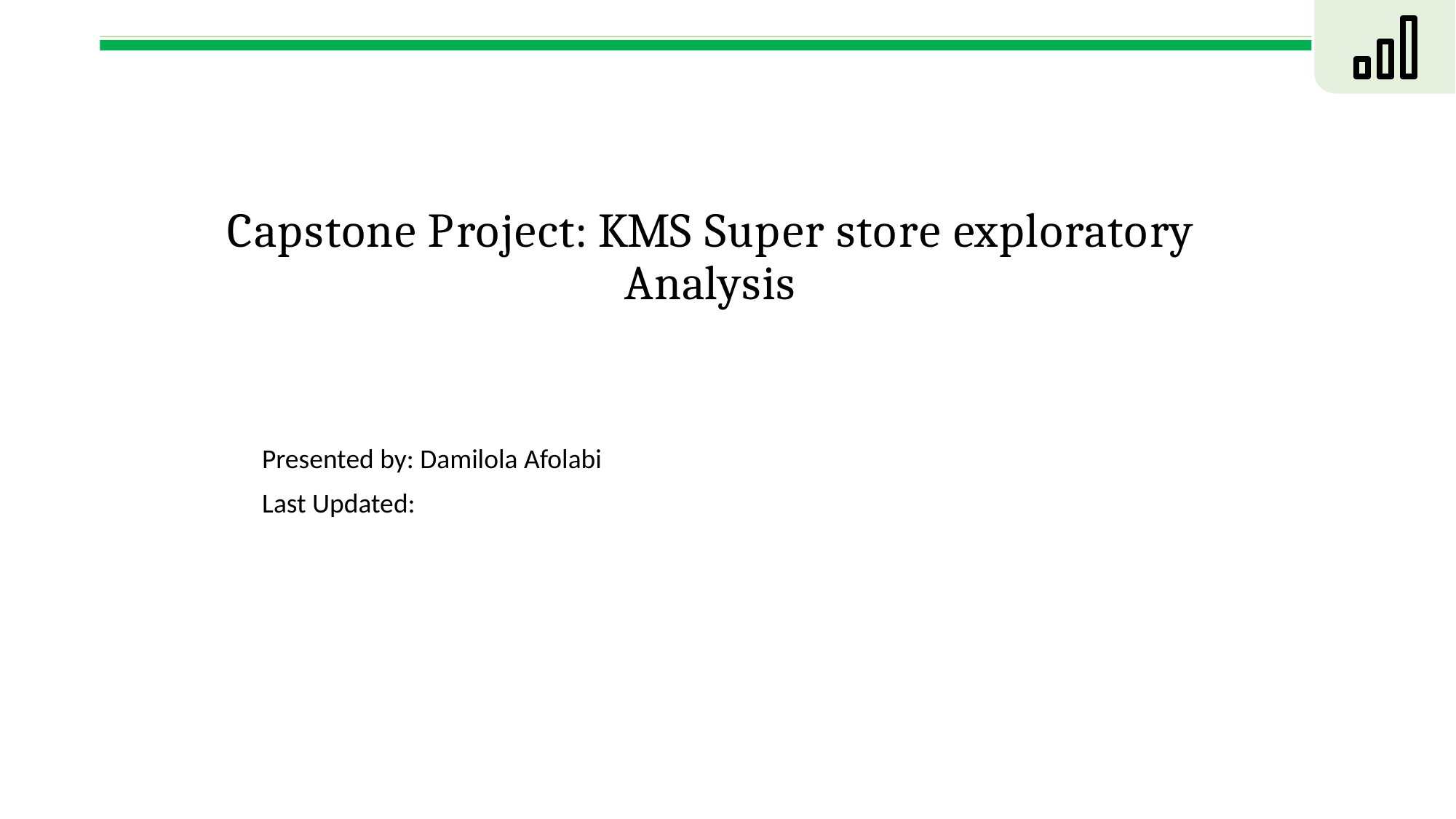

# Capstone Project: KMS Super store exploratory Analysis
Presented by: Damilola Afolabi
Last Updated: